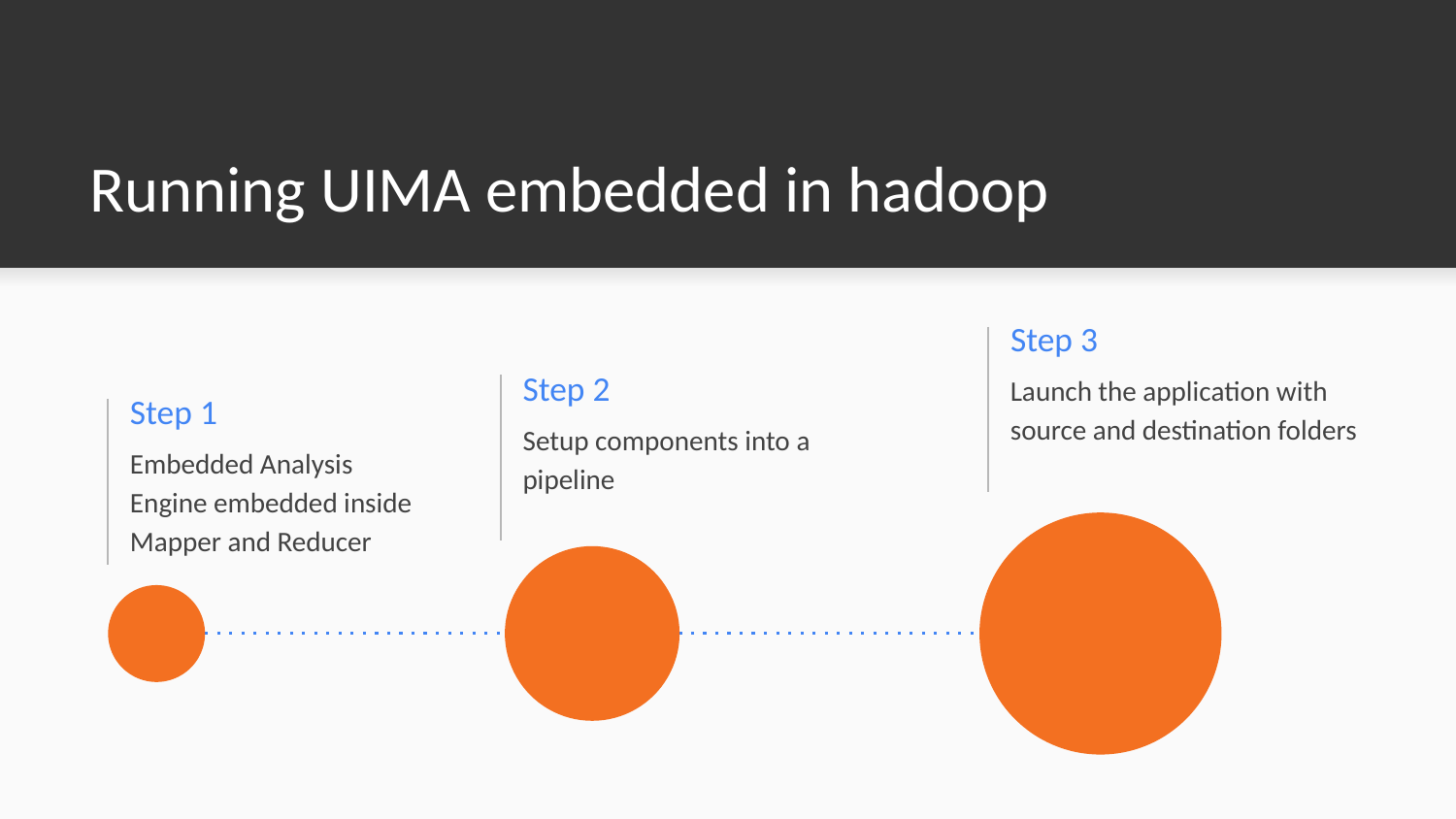

# Running UIMA embedded in hadoop
Step 3
Launch the application with source and destination folders
Step 2
Step 1
Setup components into a pipeline
Embedded Analysis Engine embedded inside Mapper and Reducer